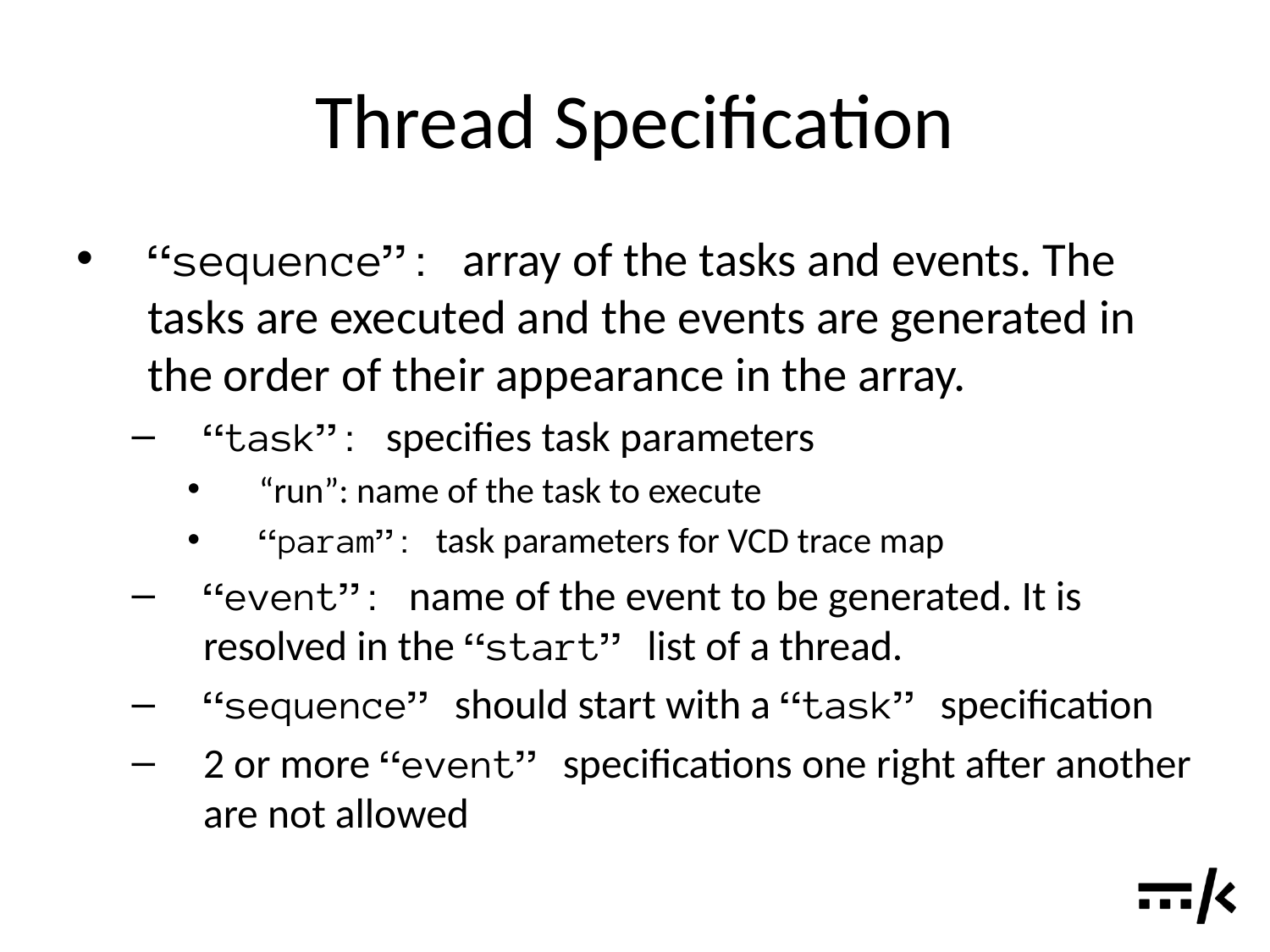

# Thread Specification
“sequence”: array of the tasks and events. The tasks are executed and the events are generated in the order of their appearance in the array.
“task”: specifies task parameters
“run”: name of the task to execute
“param”: task parameters for VCD trace map
“event”: name of the event to be generated. It is resolved in the “start” list of a thread.
“sequence” should start with a “task” specification
2 or more “event” specifications one right after another are not allowed